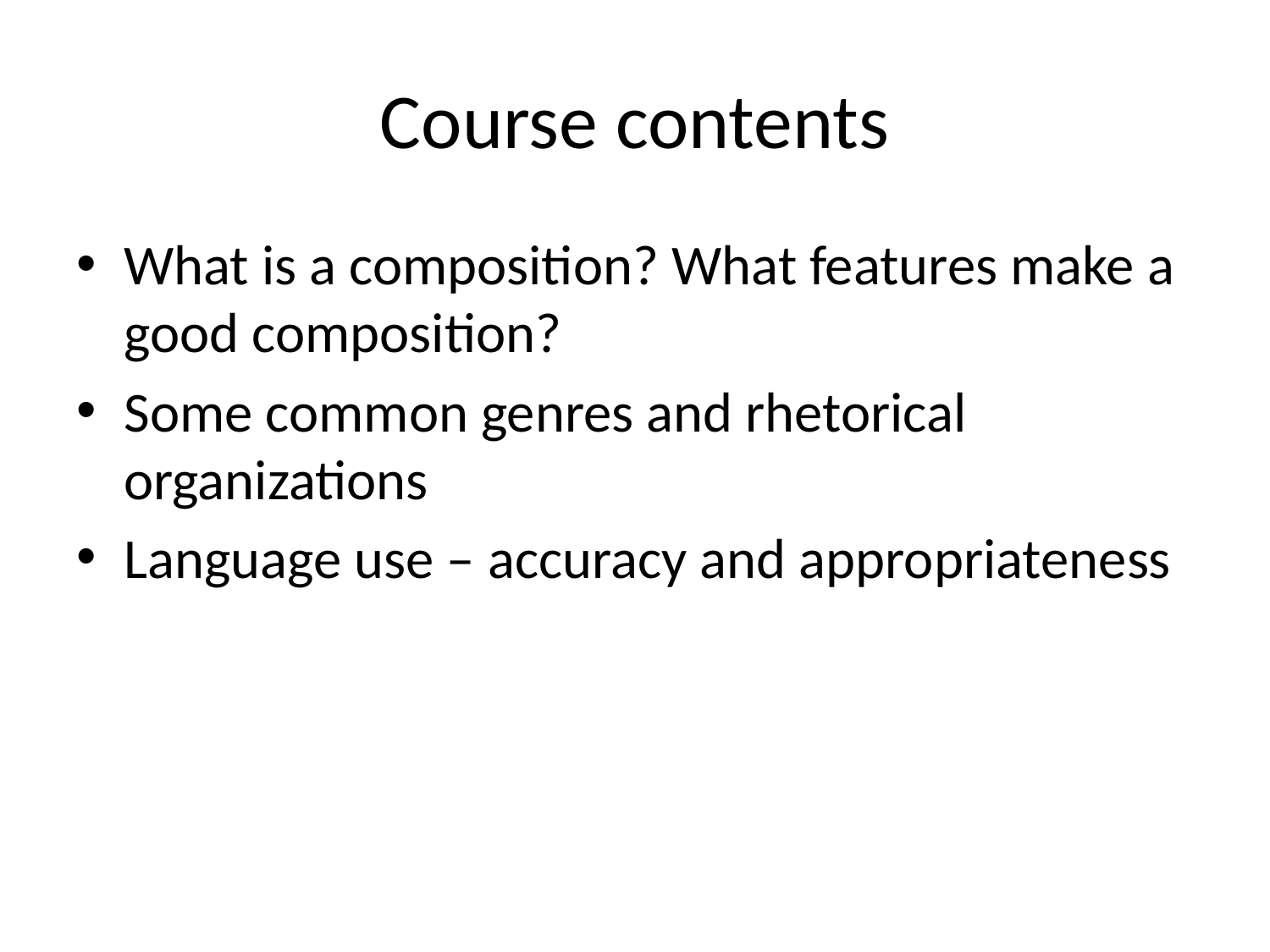

# Course contents
What is a composition? What features make a good composition?
Some common genres and rhetorical organizations
Language use – accuracy and appropriateness